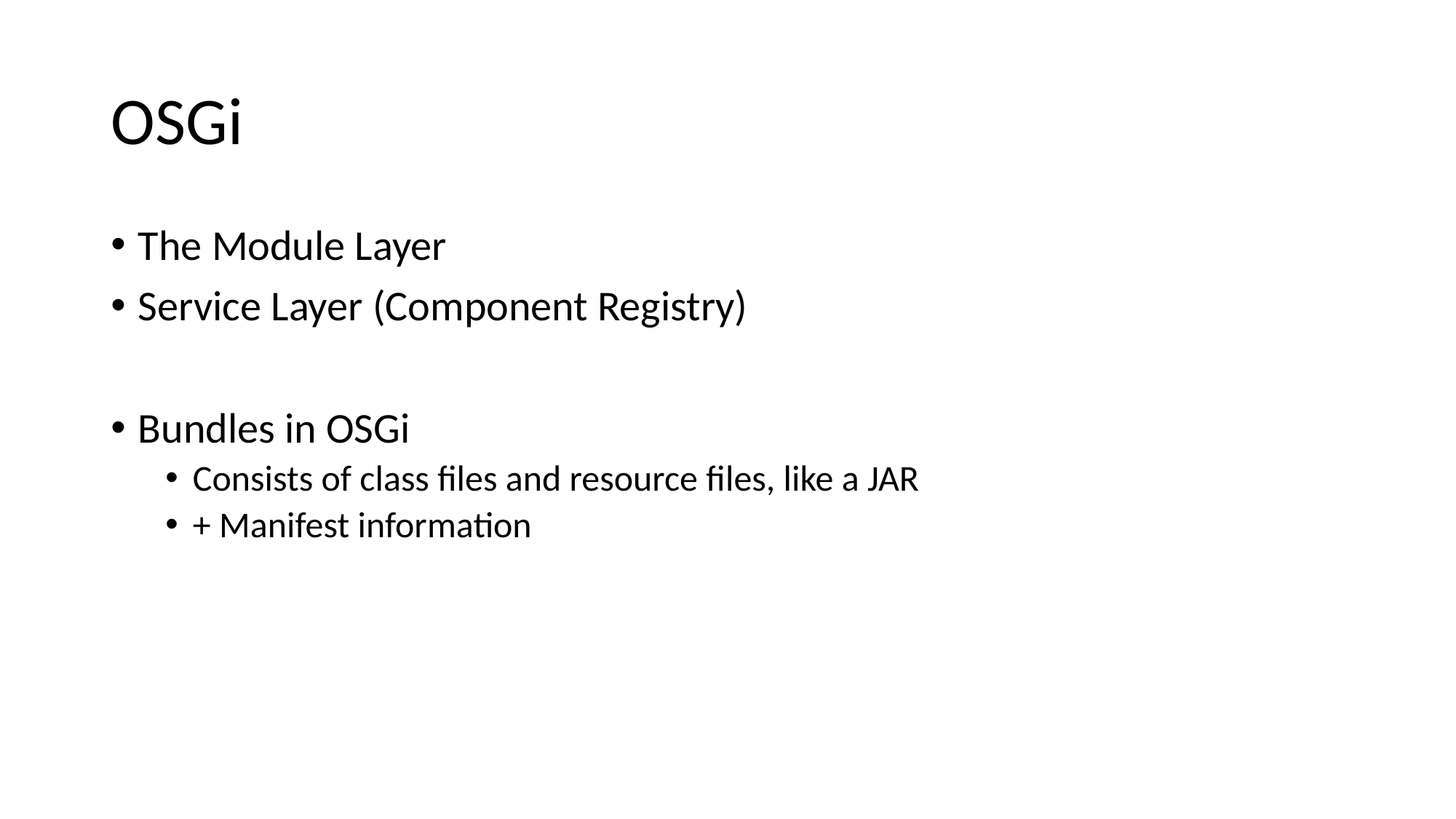

# OSGi
The Module Layer
Service Layer (Component Registry)

Bundles in OSGi
Consists of class files and resource files, like a JAR
+ Manifest information